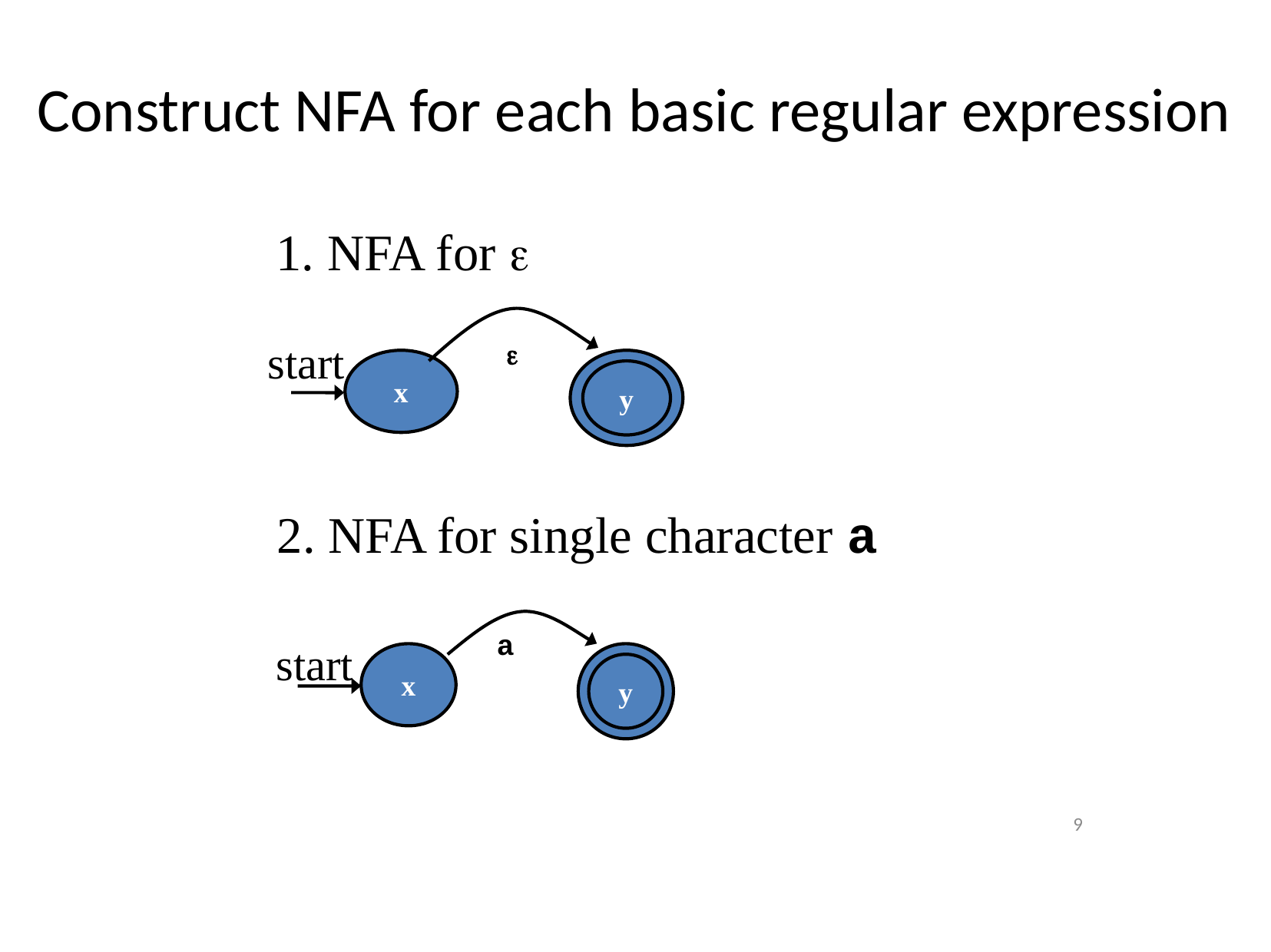

# Construct NFA for each basic regular expression
1. NFA for ε

ε
x

y
start

2. NFA for single character a

a
x

y

start
9